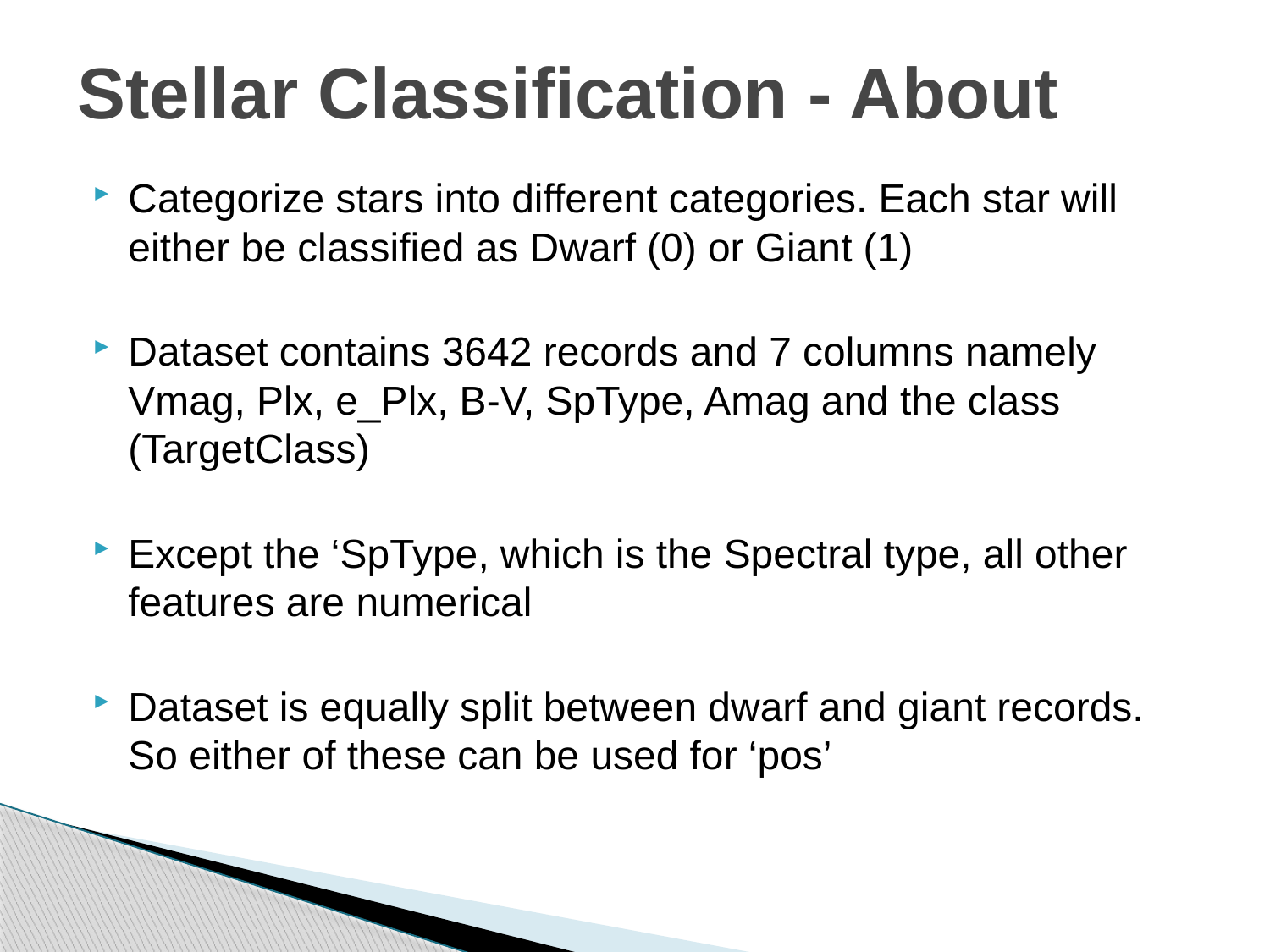

# Stellar Classification - About
Categorize stars into different categories. Each star will either be classified as Dwarf (0) or Giant (1)
Dataset contains 3642 records and 7 columns namely Vmag, Plx, e_Plx, B-V, SpType, Amag and the class (TargetClass)
Except the ‘SpType, which is the Spectral type, all other features are numerical
Dataset is equally split between dwarf and giant records. So either of these can be used for ‘pos’